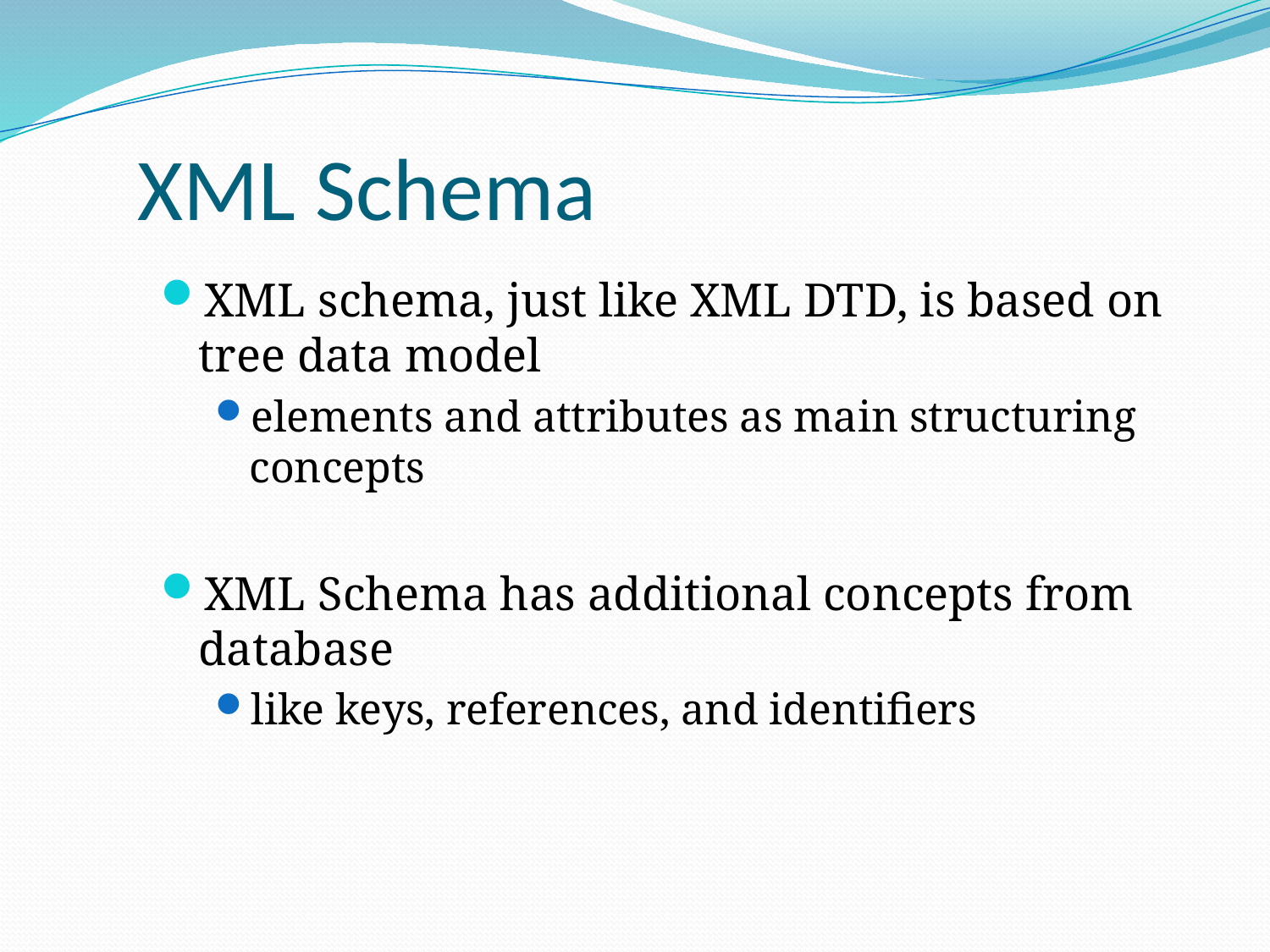

XML Schema
XML schema, just like XML DTD, is based on tree data model
elements and attributes as main structuring concepts

XML Schema has additional concepts from database
like keys, references, and identifiers